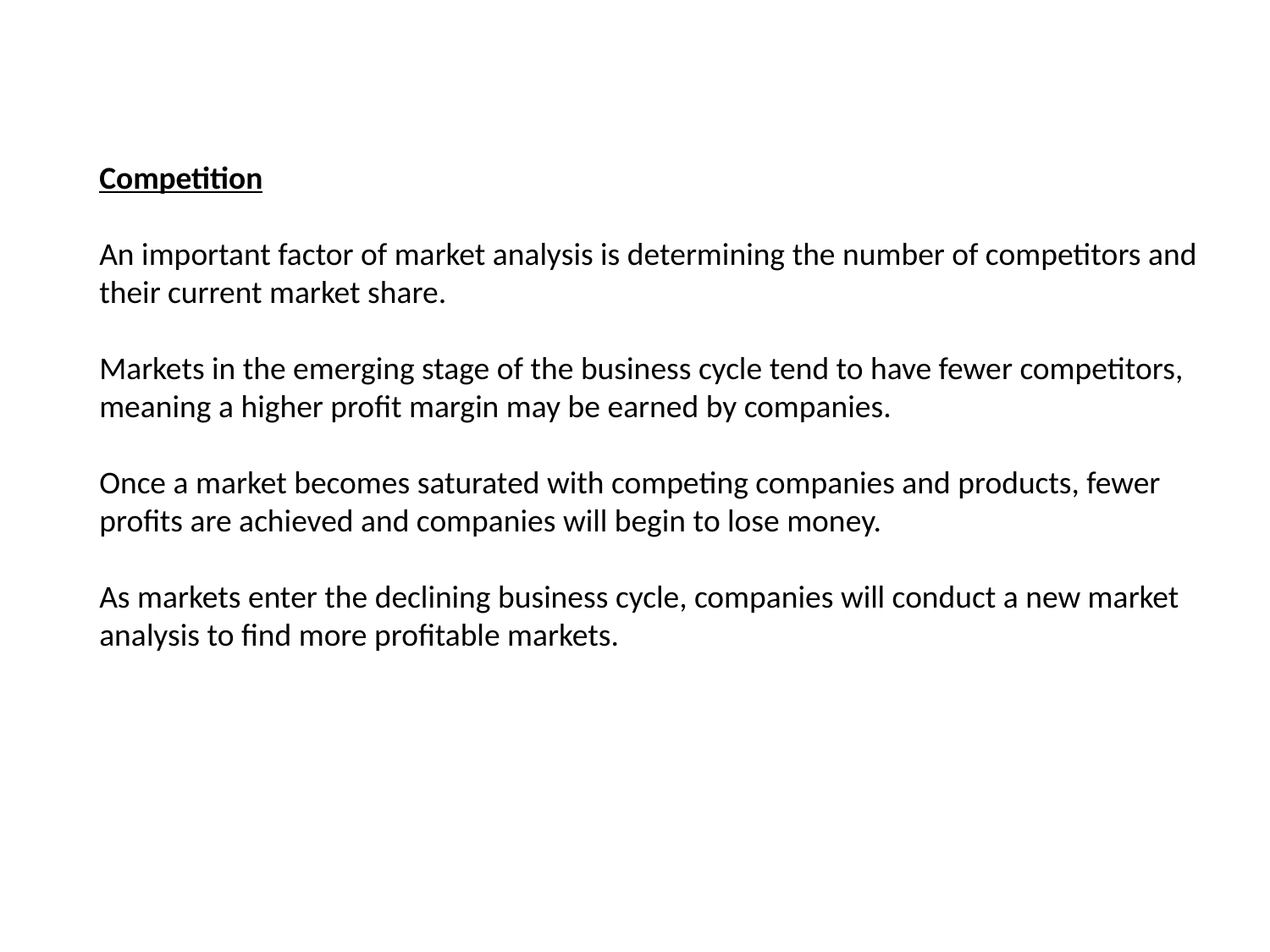

Competition

An important factor of market analysis is determining the number of competitors and their current market share.

Markets in the emerging stage of the business cycle tend to have fewer competitors, meaning a higher profit margin may be earned by companies.

Once a market becomes saturated with competing companies and products, fewer profits are achieved and companies will begin to lose money.

As markets enter the declining business cycle, companies will conduct a new market analysis to find more profitable markets.